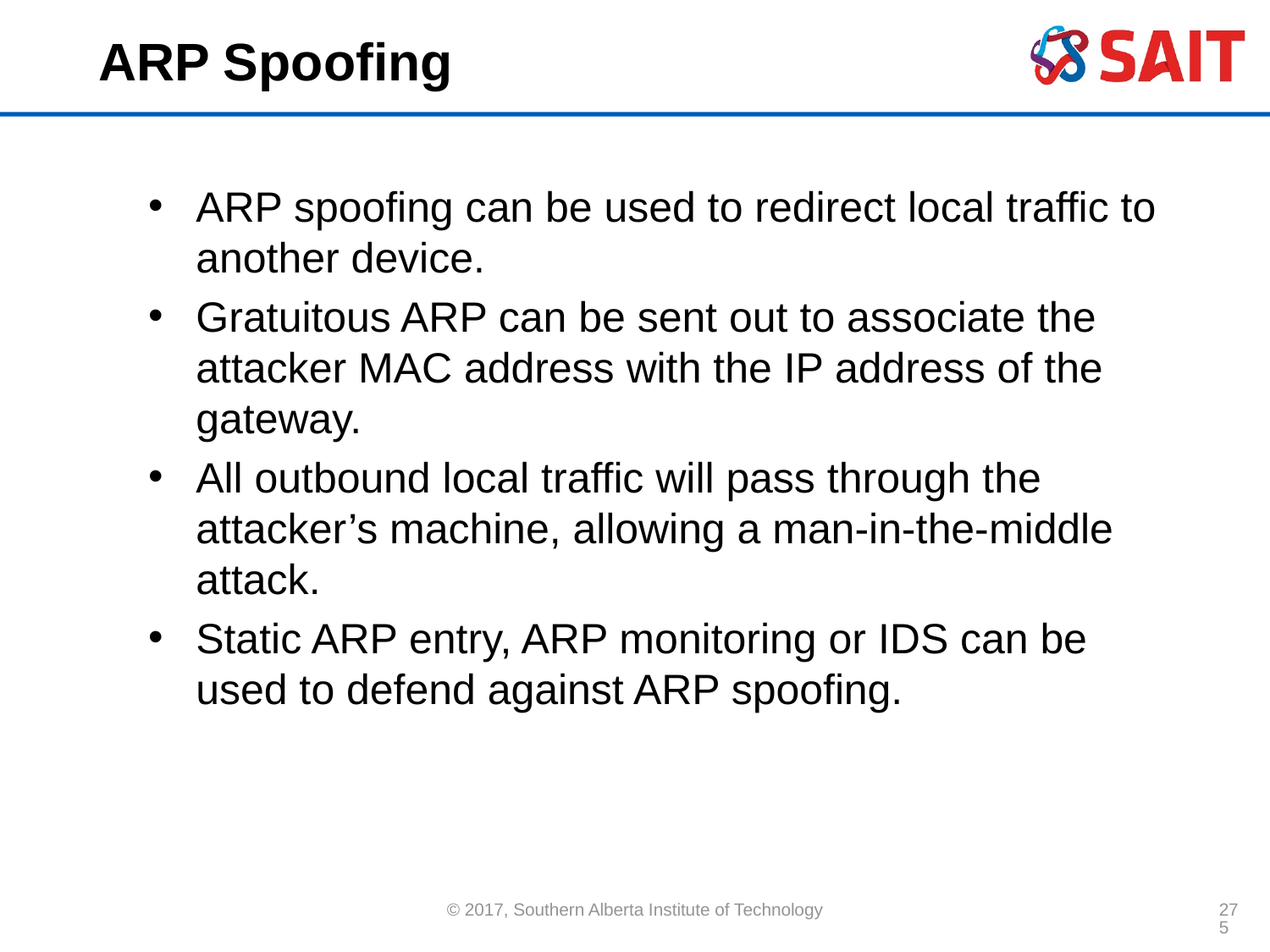

# ARP Spoofing
ARP spoofing can be used to redirect local traffic to another device.
Gratuitous ARP can be sent out to associate the attacker MAC address with the IP address of the gateway.
All outbound local traffic will pass through the attacker’s machine, allowing a man-in-the-middle attack.
Static ARP entry, ARP monitoring or IDS can be used to defend against ARP spoofing.